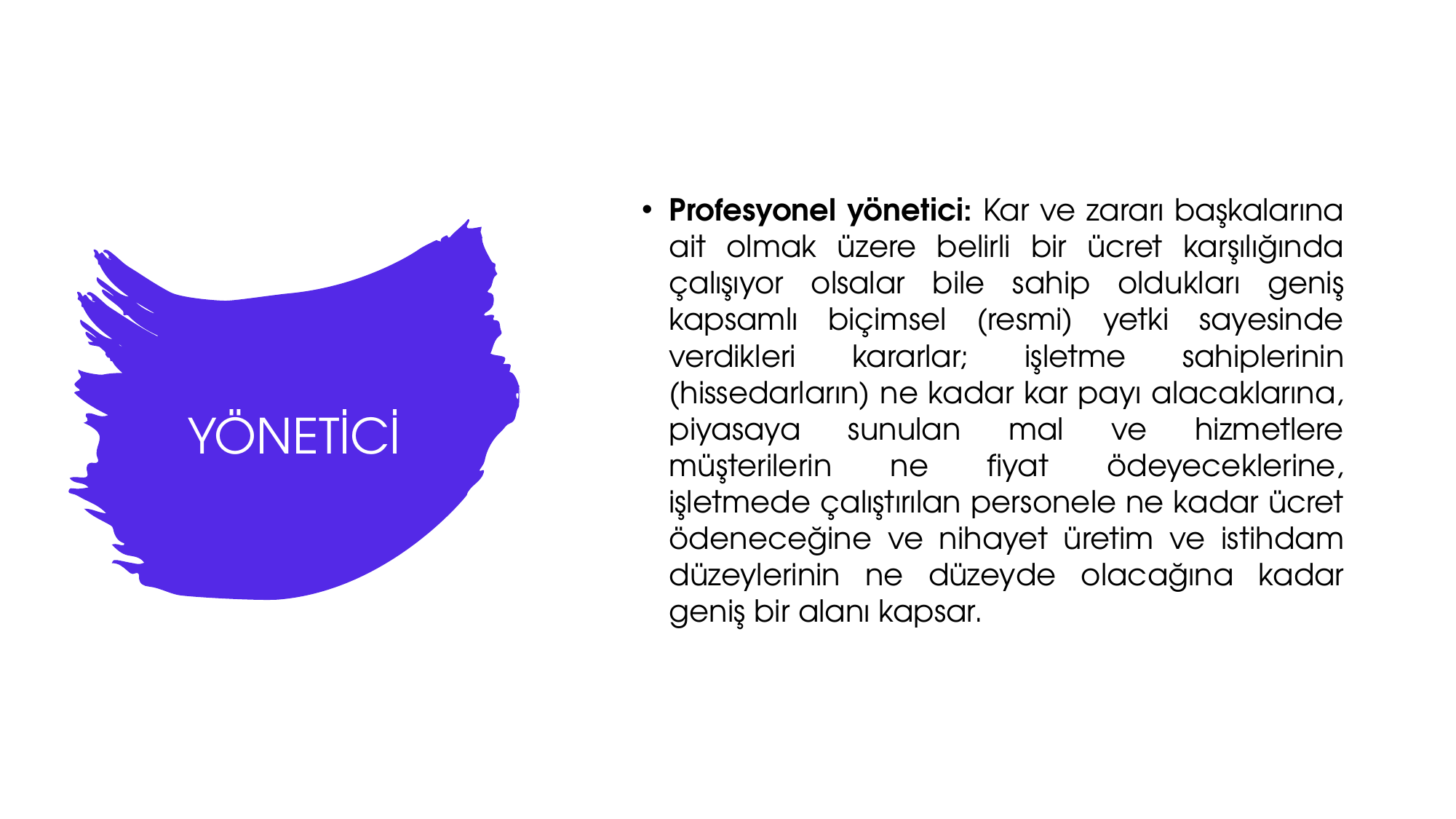

Profesyonel yönetici: Kar ve zararı başkalarına ait olmak üzere belirli bir ücret karşılığında çalışıyor olsalar bile sahip oldukları geniş kapsamlı biçimsel (resmi) yetki sayesinde verdikleri kararlar; işletme sahiplerinin (hissedarların) ne kadar kar payı alacaklarına, piyasaya sunulan mal ve hizmetlere müşterilerin ne fiyat ödeyeceklerine, işletmede çalıştırılan personele ne kadar ücret ödeneceğine ve nihayet üretim ve istihdam düzeylerinin ne düzeyde olacağına kadar geniş bir alanı kapsar.

# YÖNETİCİ